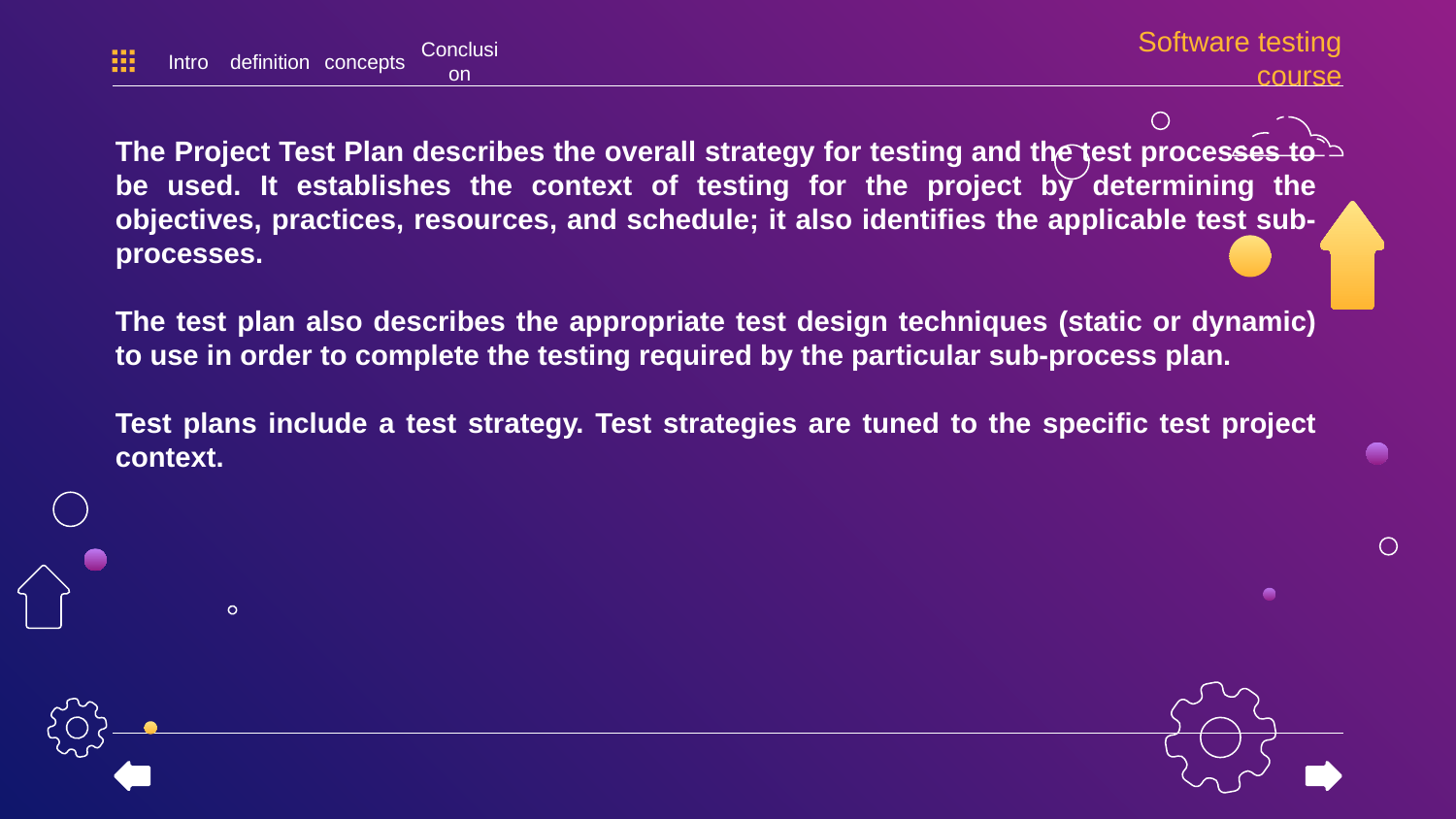

Software testing course
Intro
definition
concepts
Conclusion

The Project Test Plan describes the overall strategy for testing and the test processes to be used. It establishes the context of testing for the project by determining the objectives, practices, resources, and schedule; it also identifies the applicable test sub-processes.

The test plan also describes the appropriate test design techniques (static or dynamic) to use in order to complete the testing required by the particular sub-process plan.

Test plans include a test strategy. Test strategies are tuned to the specific test project context.